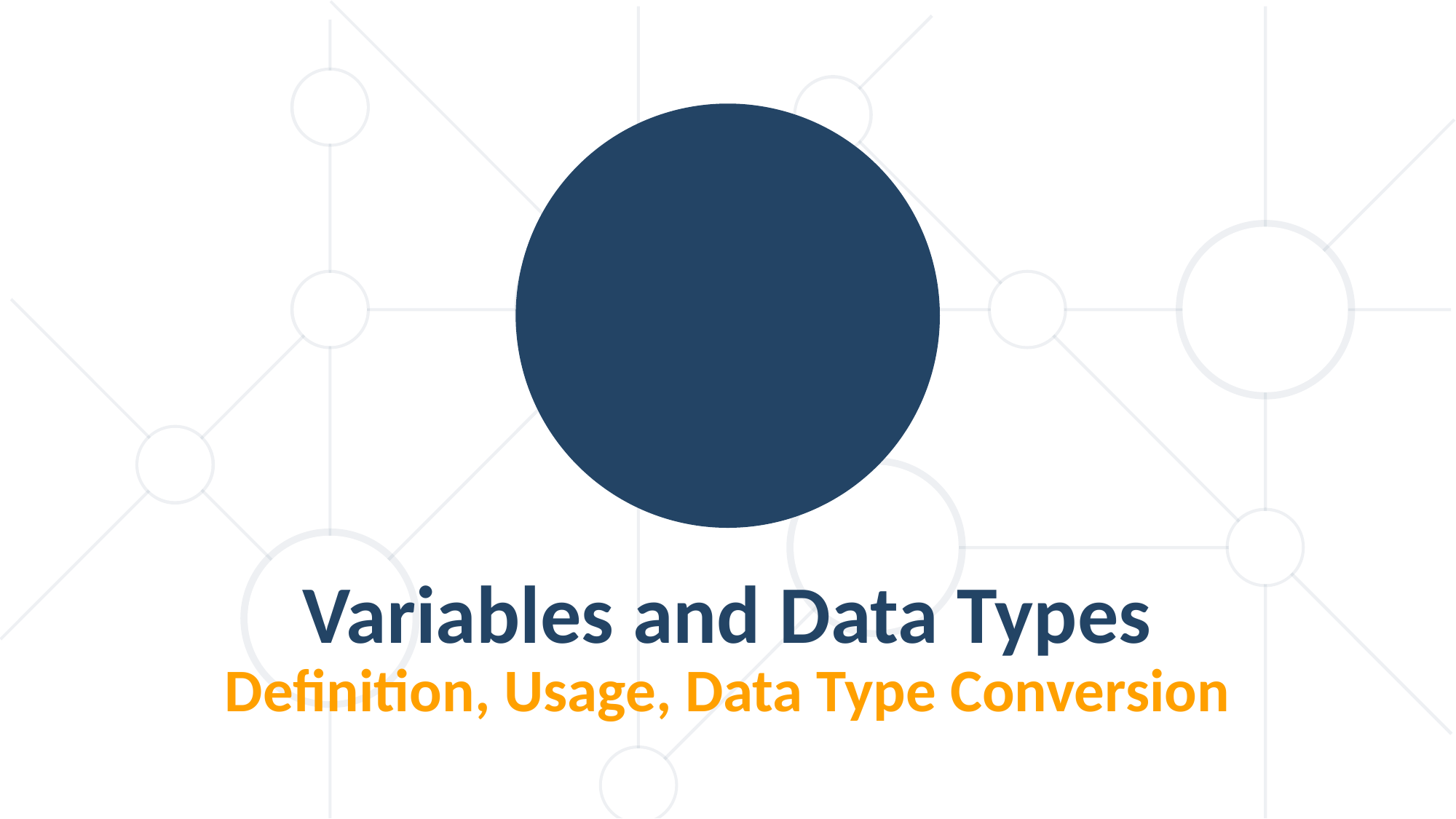

Variables and Data Types
Definition, Usage, Data Type Conversion